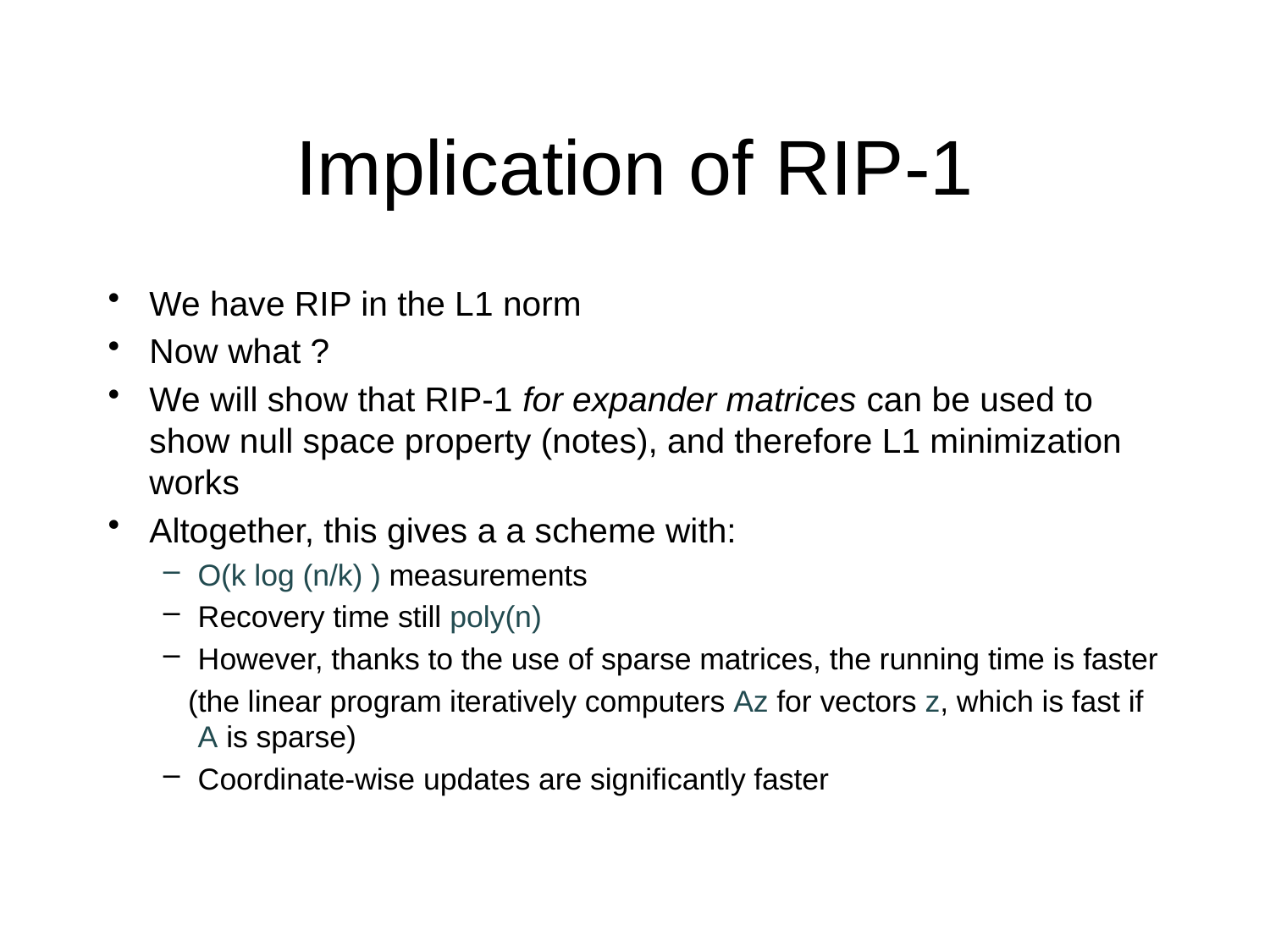

# Implication of RIP-1
We have RIP in the L1 norm
Now what ?
We will show that RIP-1 for expander matrices can be used to show null space property (notes), and therefore L1 minimization works
Altogether, this gives a a scheme with:
O(k log (n/k) ) measurements
Recovery time still poly(n)
However, thanks to the use of sparse matrices, the running time is faster
   (the linear program iteratively computers Az for vectors z, which is fast if A is sparse)
Coordinate-wise updates are significantly faster